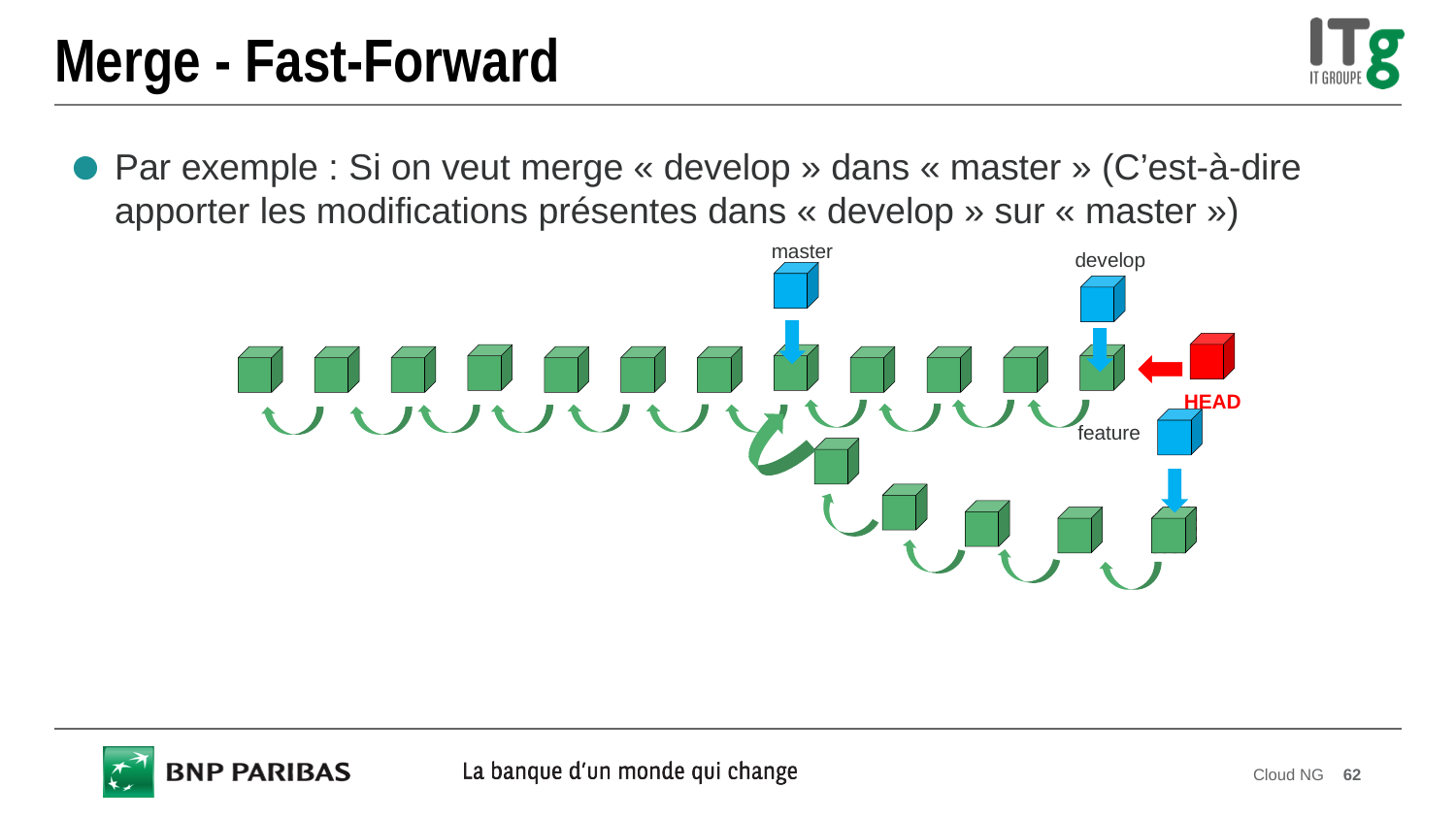

# Merge - Fast-Forward
Par exemple : Si on veut merge « develop » dans « master » (C’est-à-dire apporter les modifications présentes dans « develop » sur « master »)
master
develop

HEAD

feature

Cloud NG
62